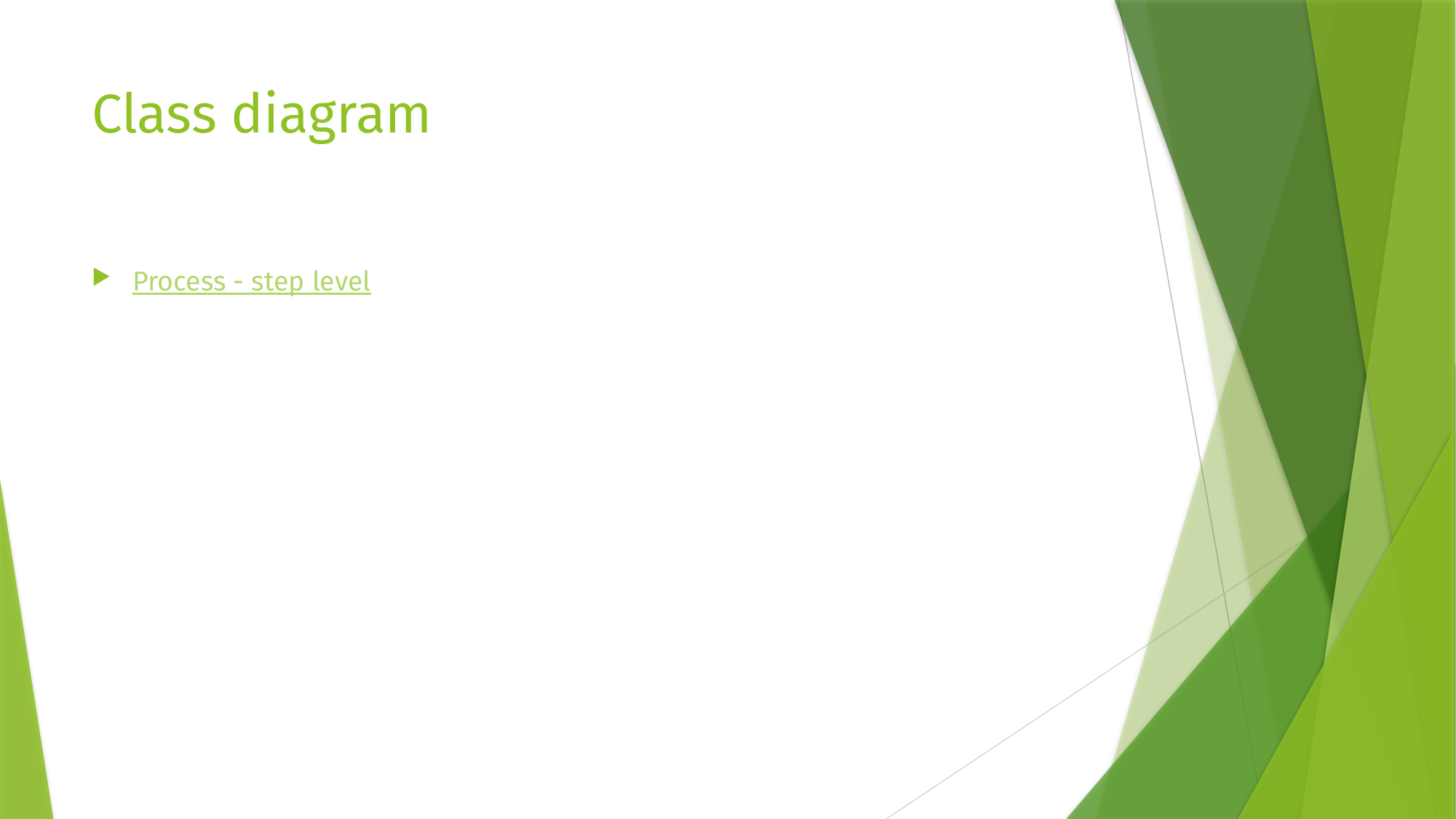

# Class diagram
Process - step level